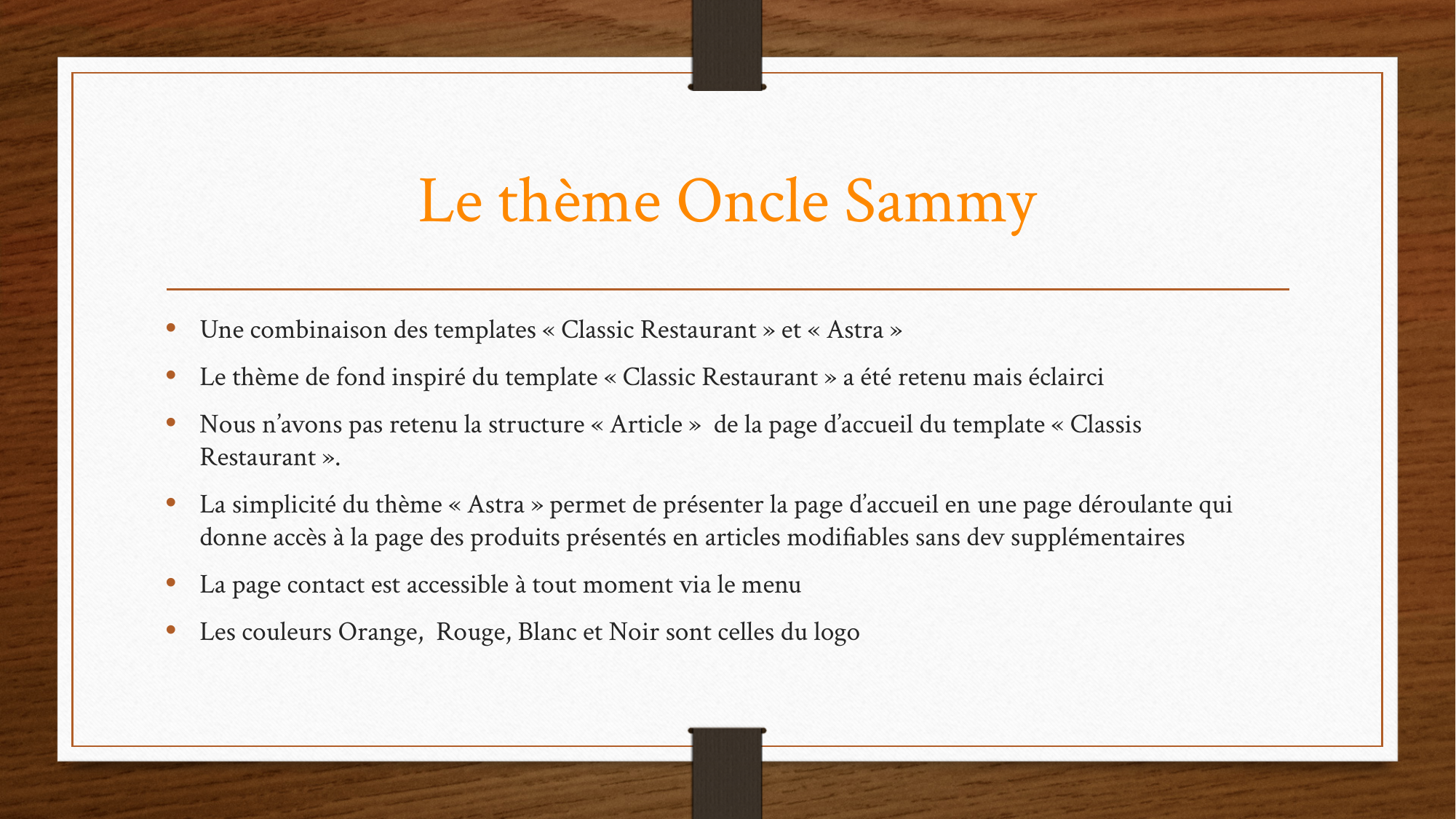

# Le thème Oncle Sammy
Une combinaison des templates « Classic Restaurant » et « Astra »
Le thème de fond inspiré du template « Classic Restaurant » a été retenu mais éclairci
Nous n’avons pas retenu la structure « Article »  de la page d’accueil du template « Classis Restaurant ».
La simplicité du thème « Astra » permet de présenter la page d’accueil en une page déroulante qui donne accès à la page des produits présentés en articles modifiables sans dev supplémentaires
La page contact est accessible à tout moment via le menu
Les couleurs Orange,  Rouge, Blanc et Noir sont celles du logo